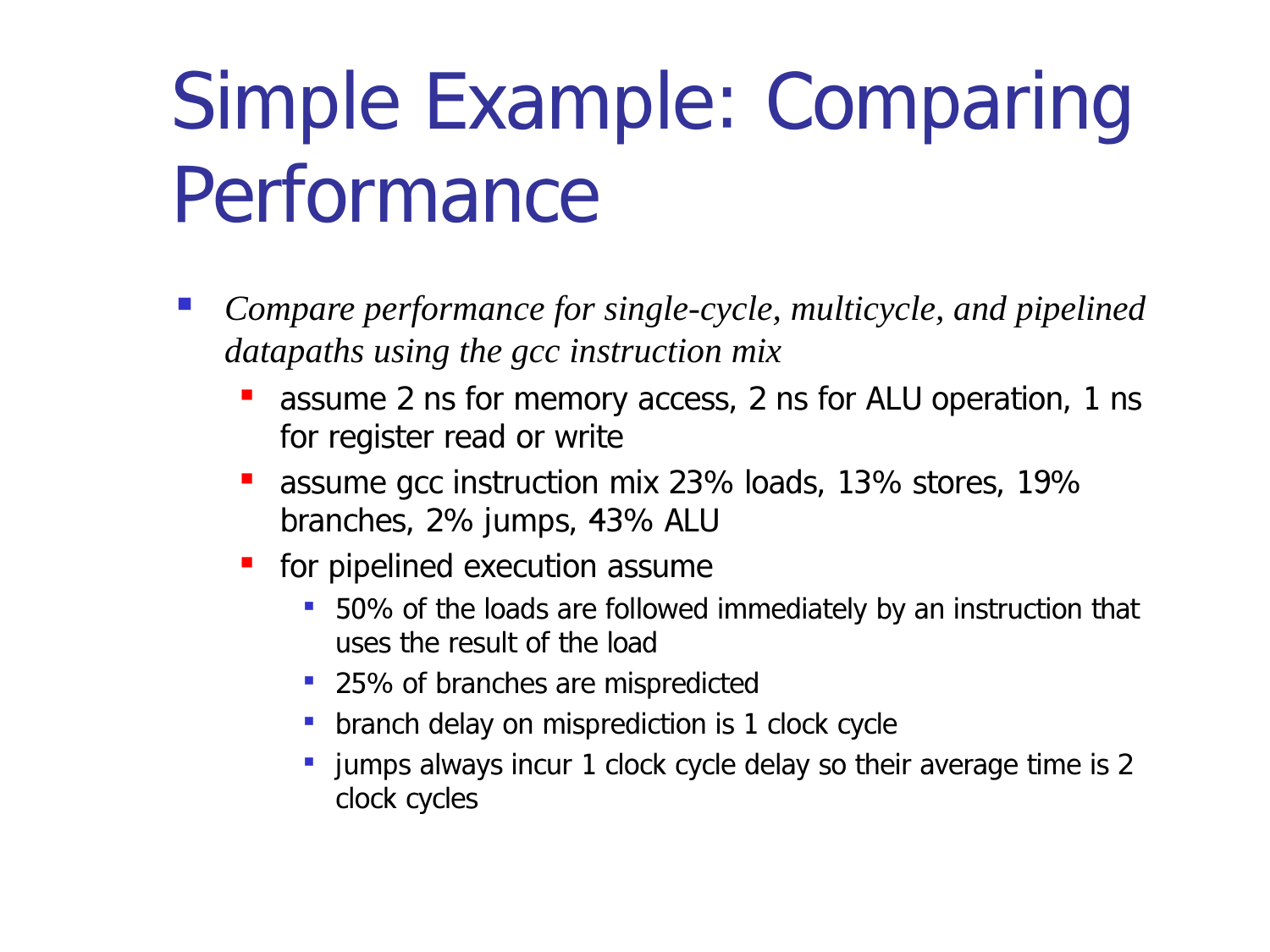

# Simple Example: Comparing Performance
Compare performance for single-cycle, multicycle, and pipelined datapaths using the gcc instruction mix
assume 2 ns for memory access, 2 ns for ALU operation, 1 ns for register read or write
assume gcc instruction mix 23% loads, 13% stores, 19% branches, 2% jumps, 43% ALU
for pipelined execution assume
50% of the loads are followed immediately by an instruction that uses the result of the load
25% of branches are mispredicted
branch delay on misprediction is 1 clock cycle
jumps always incur 1 clock cycle delay so their average time is 2
clock cycles